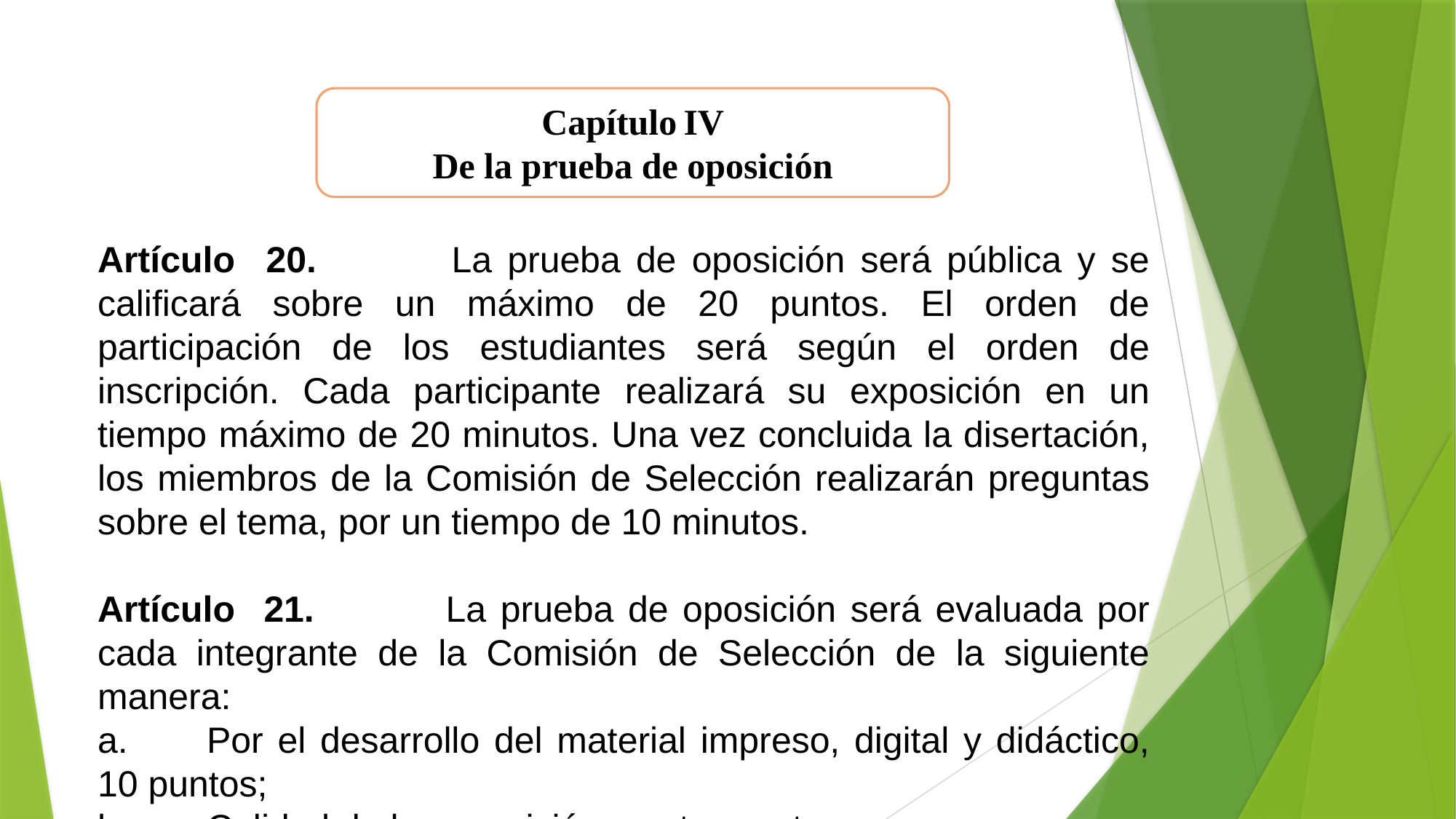

Capítulo IV
De la prueba de oposición
Artículo  20.   	La prueba de oposición será pública y se calificará sobre un máximo de 20 puntos. El orden de participación de los estudiantes será según el orden de inscripción. Cada participante realizará su exposición en un tiempo máximo de 20 minutos. Una vez concluida la disertación, los miembros de la Comisión de Selección realizarán preguntas sobre el tema, por un tiempo de 10 minutos.

Artículo  21.   	La prueba de oposición será evaluada por cada integrante de la Comisión de Selección de la siguiente manera:
a.	Por el desarrollo del material impreso, digital y didáctico, 10 puntos;
b.	Calidad de la exposición, cuatro puntos;
c.	Pertinencia de respuestas a las preguntas de la Comisión, seis puntos.